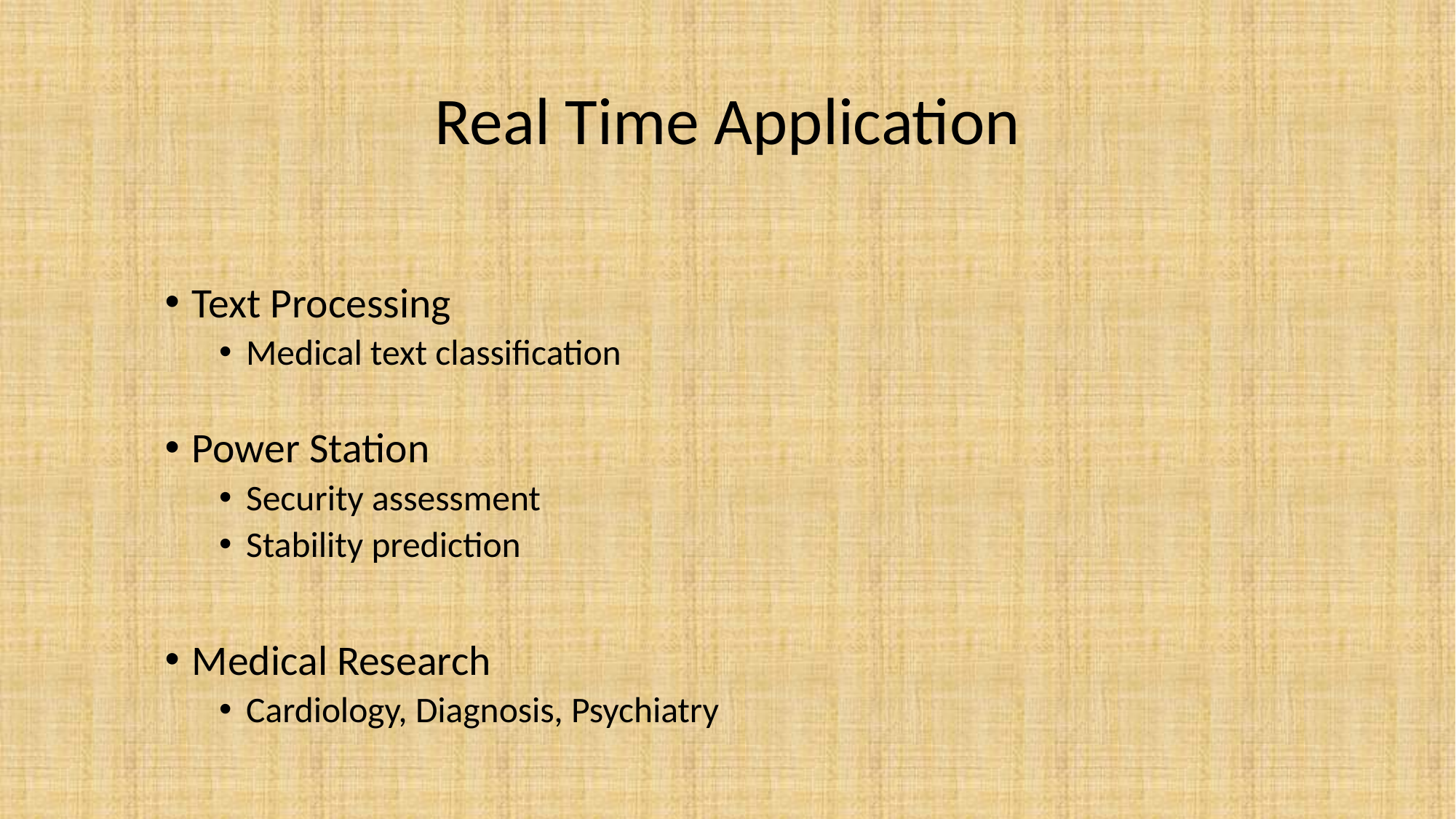

# Real Time Application

Text Processing
Medical text classification

Power Station
Security assessment
Stability prediction

Medical Research
Cardiology, Diagnosis, Psychiatry